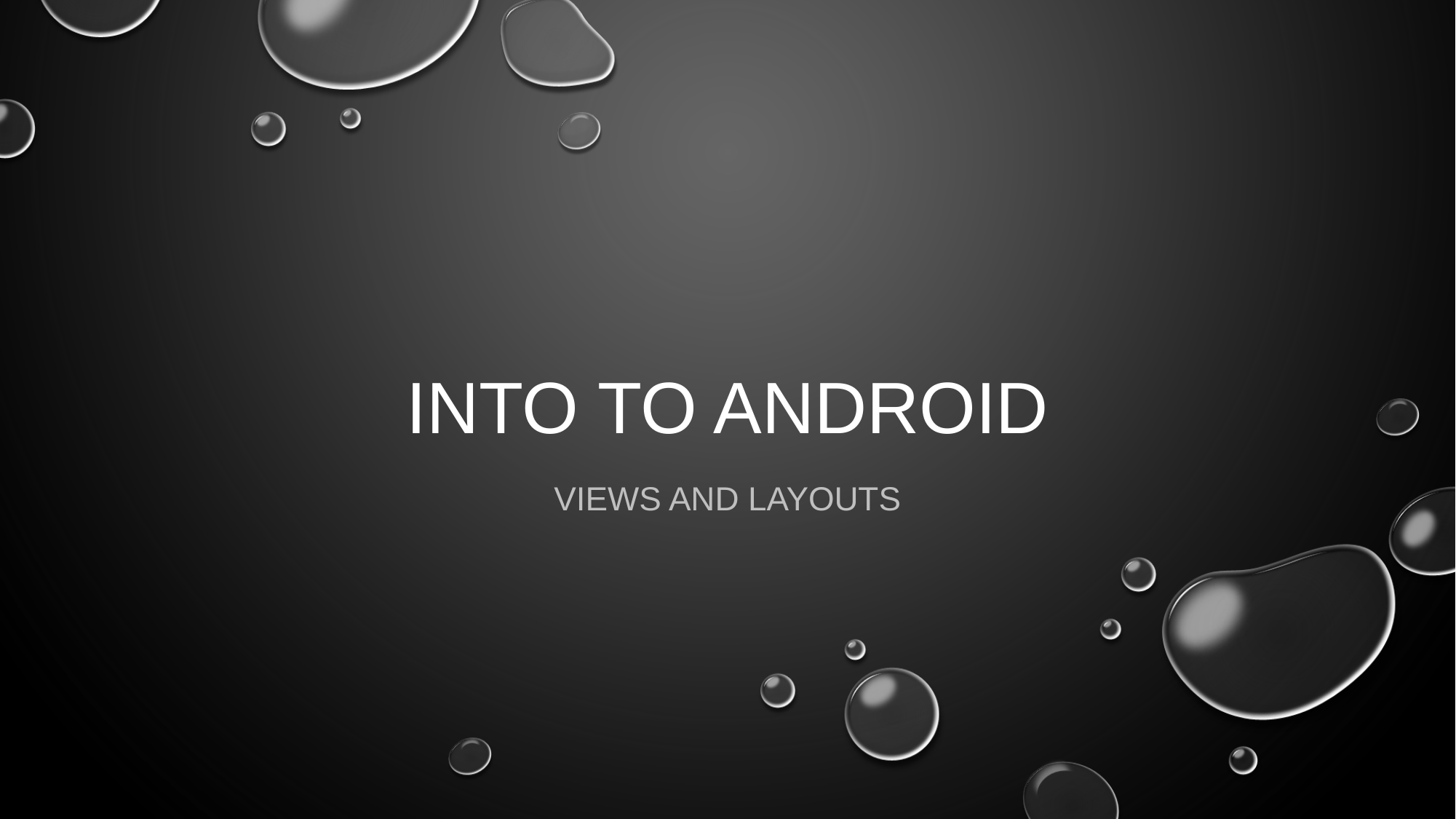

# Into To Android
Views and Layouts